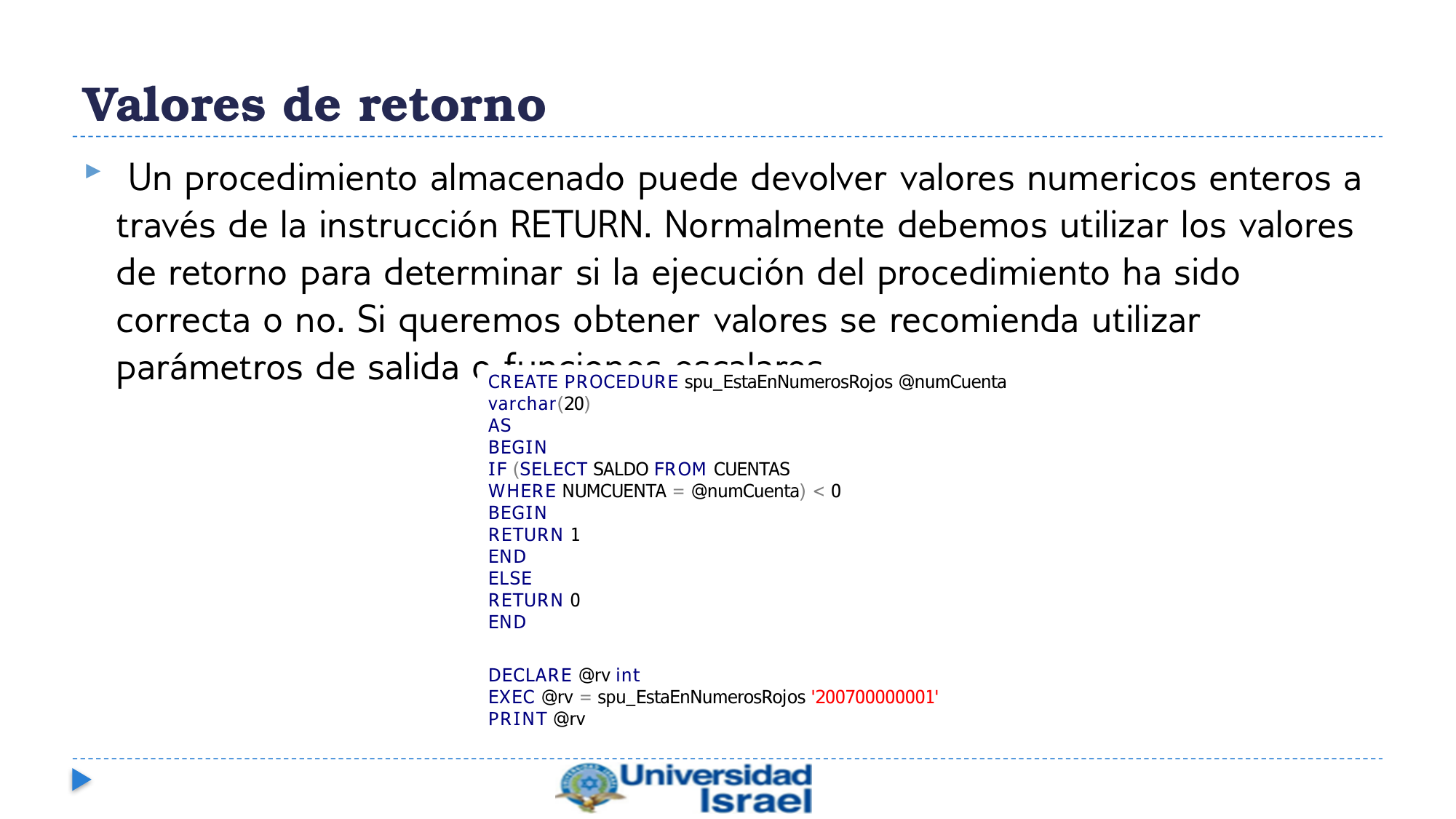

# Valores de retorno
 Un procedimiento almacenado puede devolver valores numericos enteros a través de la instrucción RETURN. Normalmente debemos utilizar los valores de retorno para determinar si la ejecución del procedimiento ha sido correcta o no. Si queremos obtener valores se recomienda utilizar parámetros de salida o funciones escalares

CREATE PROCEDURE spu_EstaEnNumerosRojos @numCuenta varchar(20)
AS
BEGIN
IF (SELECT SALDO FROM CUENTAS
WHERE NUMCUENTA = @numCuenta) < 0
BEGIN
RETURN 1
END
ELSE
RETURN 0
END
DECLARE @rv int
EXEC @rv = spu_EstaEnNumerosRojos '200700000001'
PRINT @rv